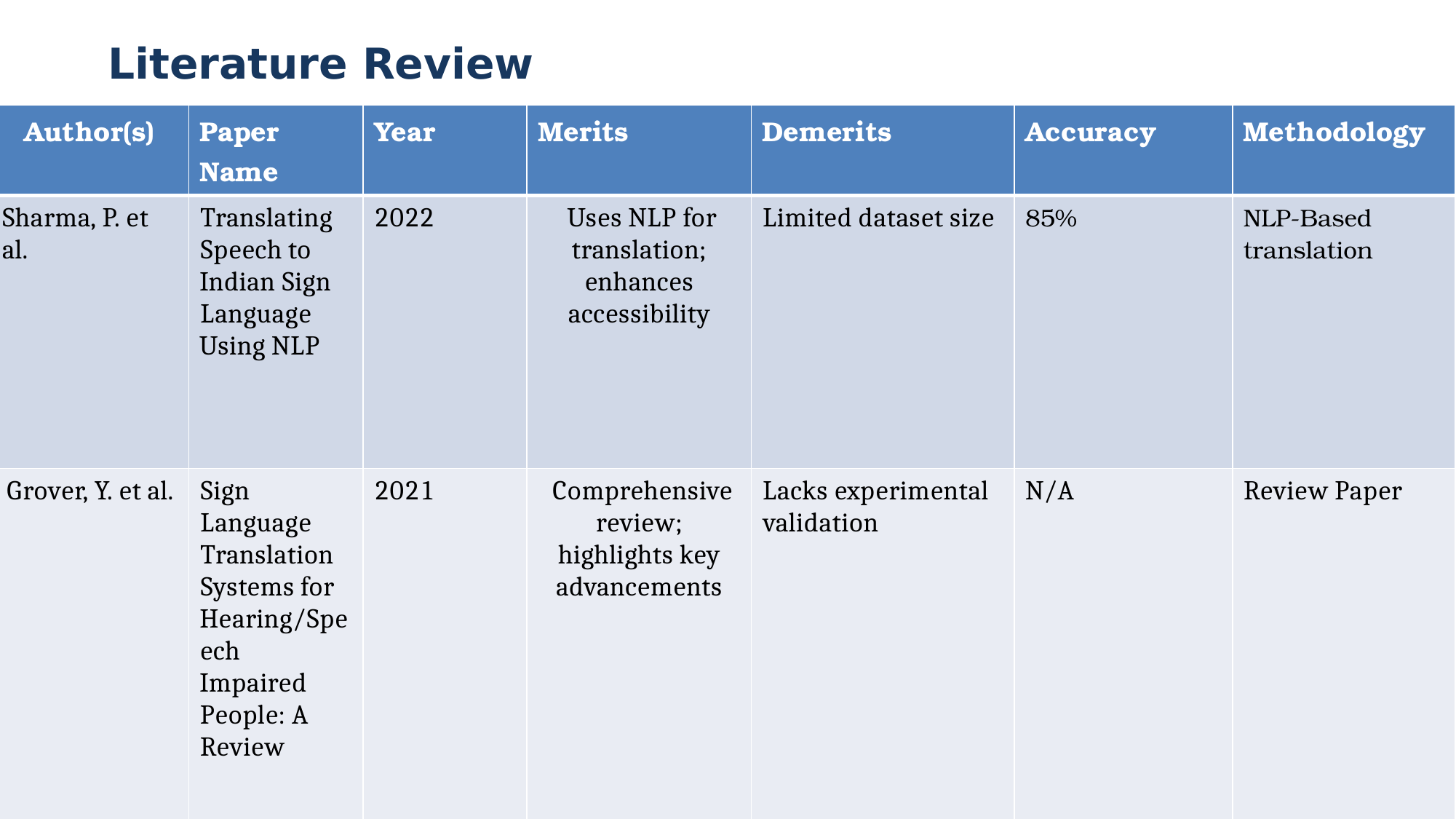

# Literature Review
| Author(s) | Paper Name | Year | Merits | Demerits | Accuracy | Methodology |
| --- | --- | --- | --- | --- | --- | --- |
| Sharma, P. et al. | Translating Speech to Indian Sign Language Using NLP | 2022 | Uses NLP for translation; enhances accessibility | Limited dataset size | 85% | NLP-Based translation |
| Grover, Y. et al. | Sign Language Translation Systems for Hearing/Speech Impaired People: A Review | 2021 | Comprehensive review; highlights key advancements | Lacks experimental validation | N/A | Review Paper |
| Sharma, A. et al. | Sign Language to Speech Translation | 2020 | Real-time conversion; practical application | Accuracy depends on gesture recognition | 80% | Machine Learning |
| Akshatharani, B. K. et al. | Sign Language to Text-Speech Translator Using Machine Learning | 2021 | Uses ML for high accuracy | Dataset constraints | 87% | Deep Learning |
| Bharathi, C. U. et al. | Signtalk: Sign Language to Text and Speech Conversion | 2021 | Integrates text and speech output | Limited to specific signs | 82% | AI-based approach |
| 6 |  |  |  |  |  |  |